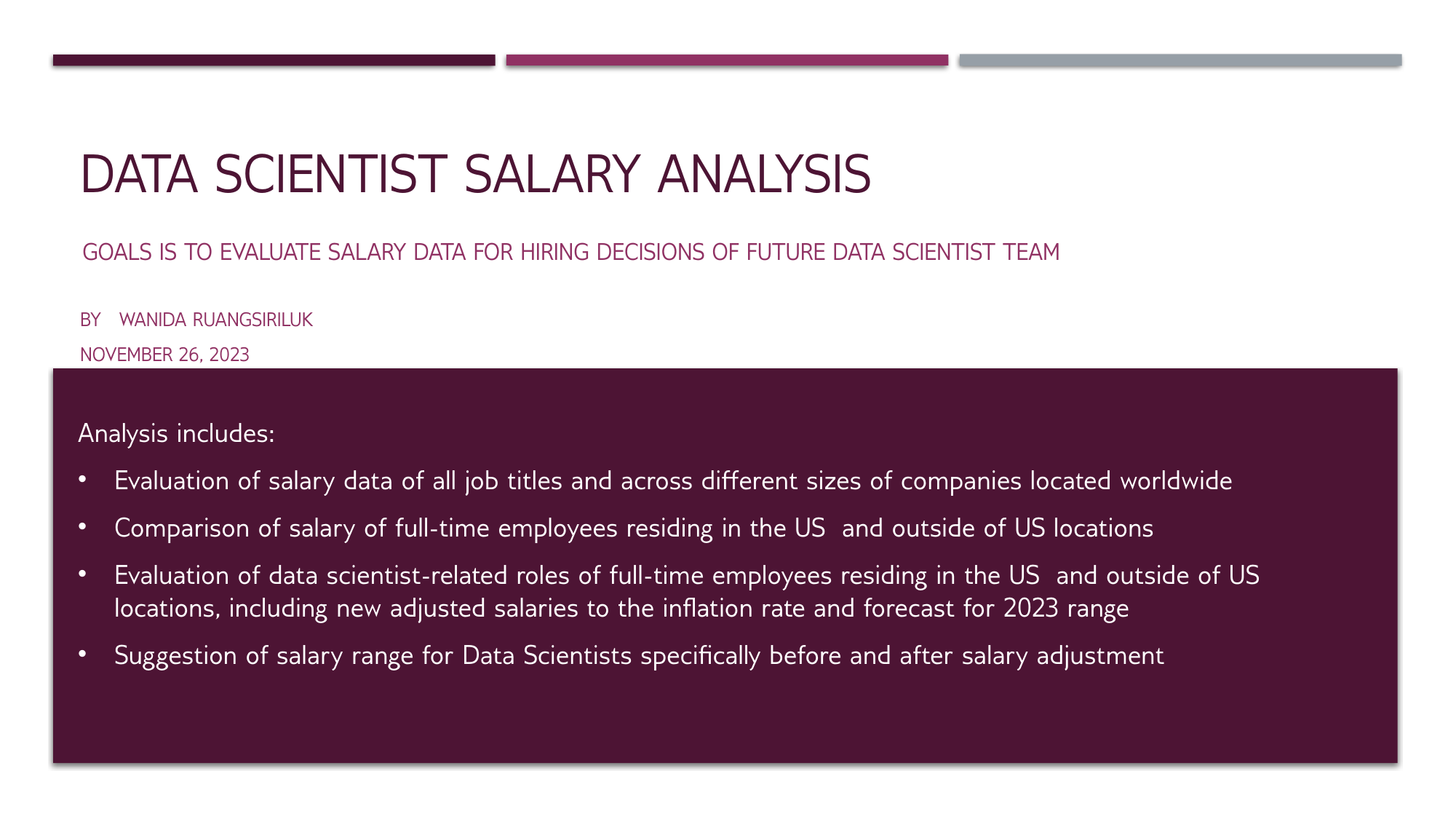

# Data scientist salary analysis
Goals is to evaluate salary data for hiring decisions of future data scientist team
By   Wanida Ruangsiriluk
November 26, 2023
Analysis includes:
Evaluation of salary data of all job titles and across different sizes of companies located worldwide
Comparison of salary of full-time employees residing in the US  and outside of US locations
Evaluation of data scientist-related roles of full-time employees residing in the US  and outside of US locations, including new adjusted salaries to the inflation rate and forecast for 2023 range
Suggestion of salary range for Data Scientists specifically before and after salary adjustment